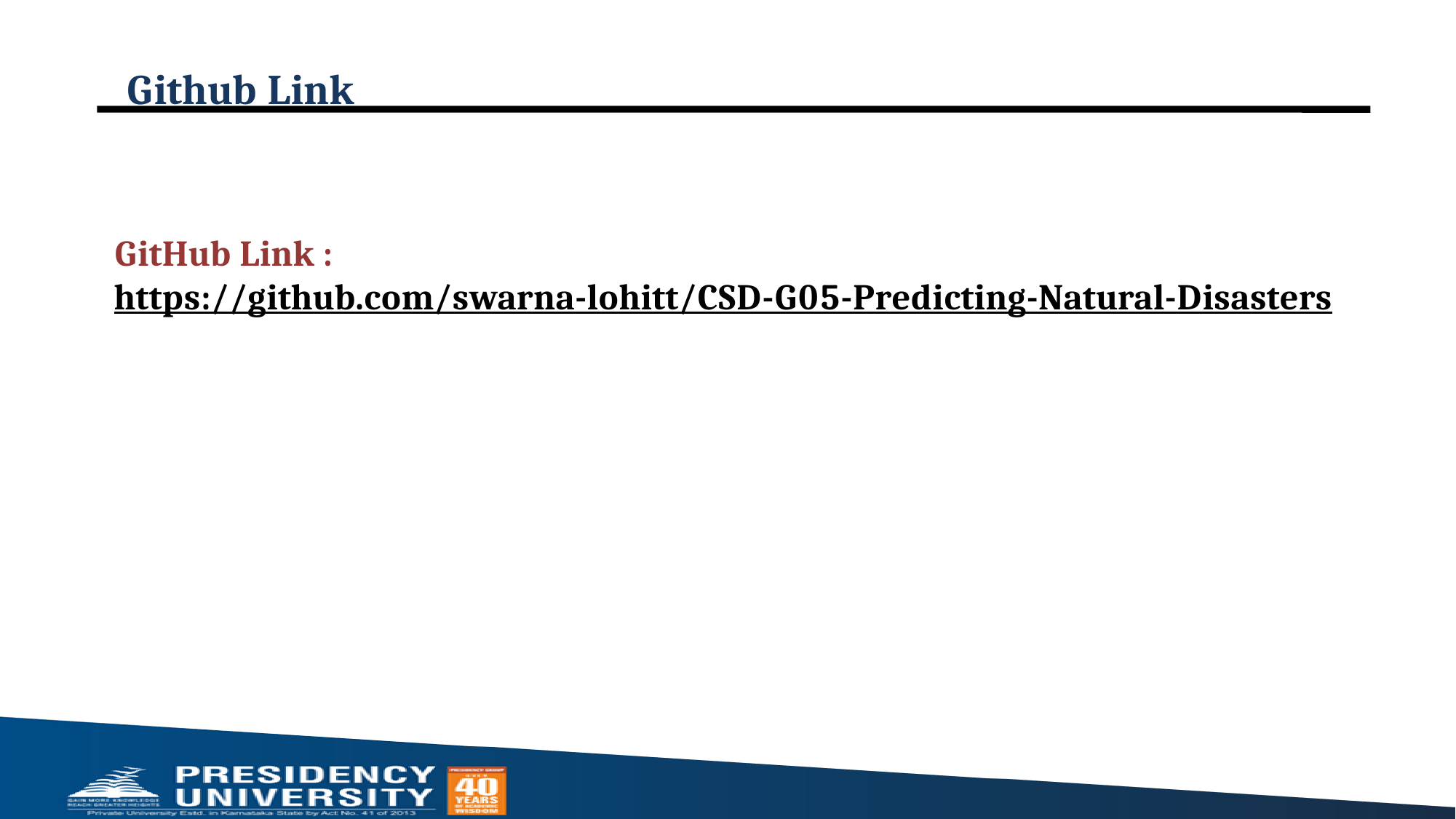

# Github Link

GitHub Link :
https://github.com/swarna-lohitt/CSD-G05-Predicting-Natural-Disasters